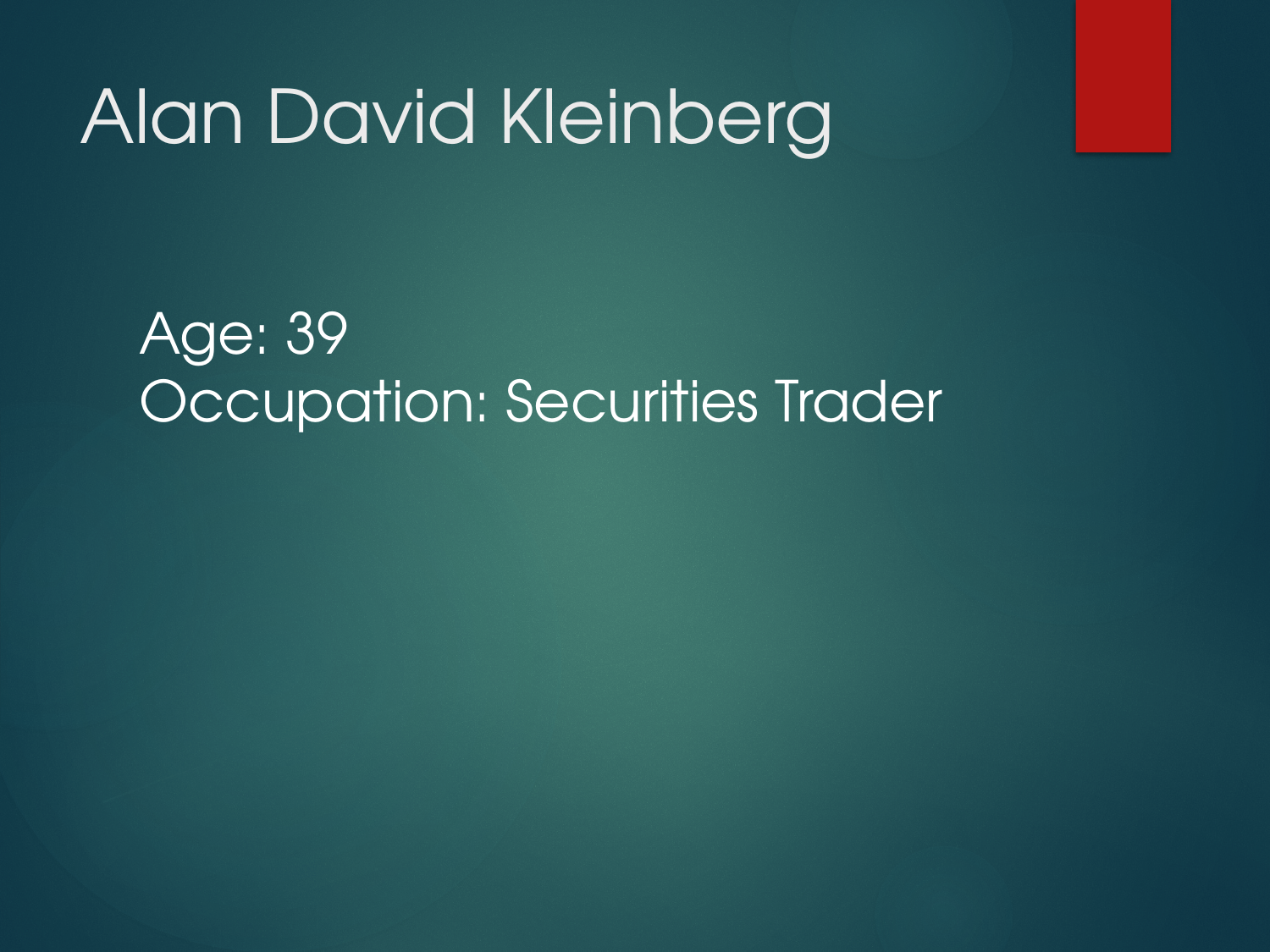

# Alan David Kleinberg

Age: 39
Occupation: Securities Trader